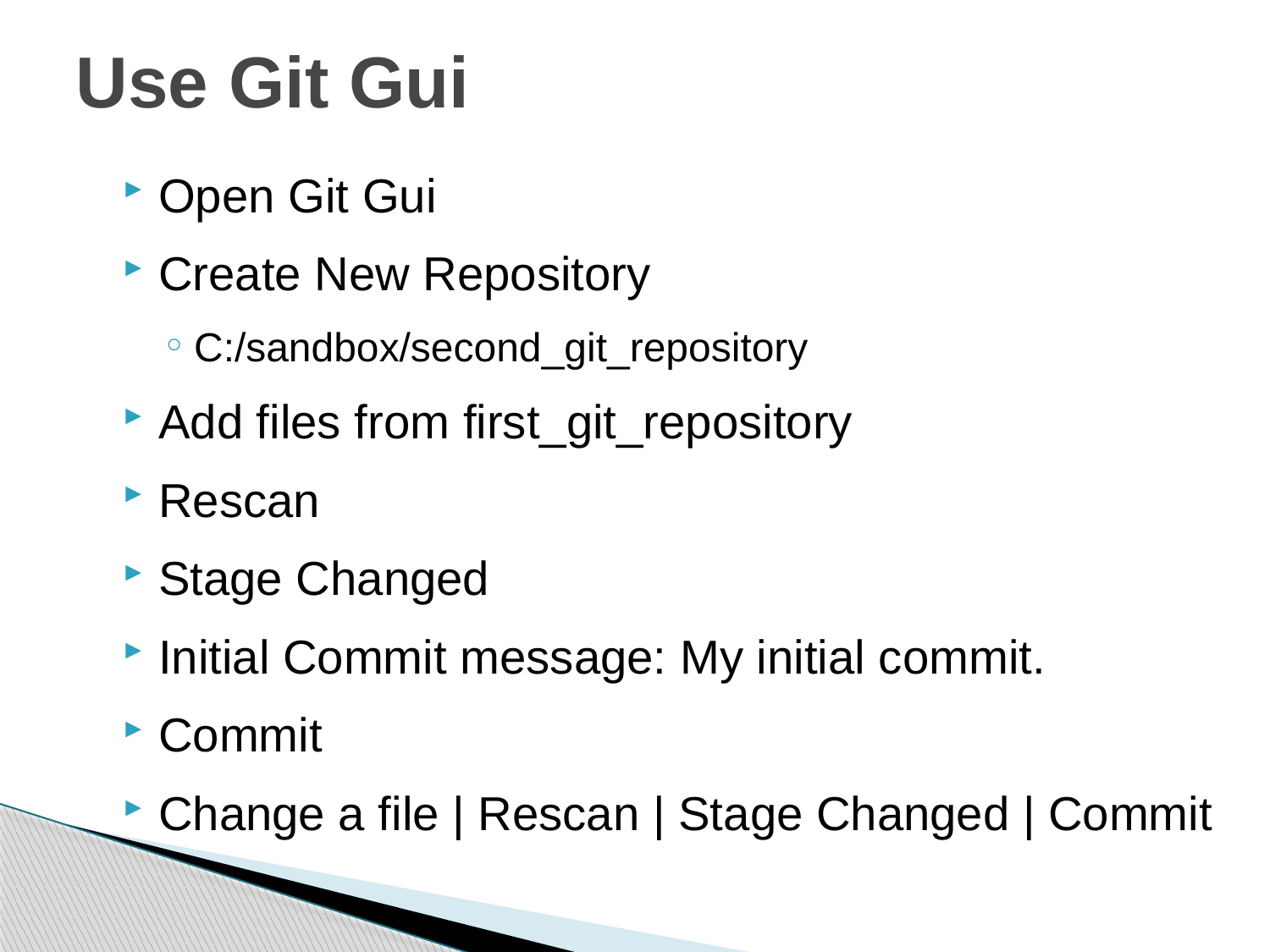

# Use Git Gui
Open Git Gui
Create New Repository
C:/sandbox/second_git_repository
Add files from first_git_repository
Rescan
Stage Changed
Initial Commit message: My initial commit.
Commit
Change a file | Rescan | Stage Changed | Commit